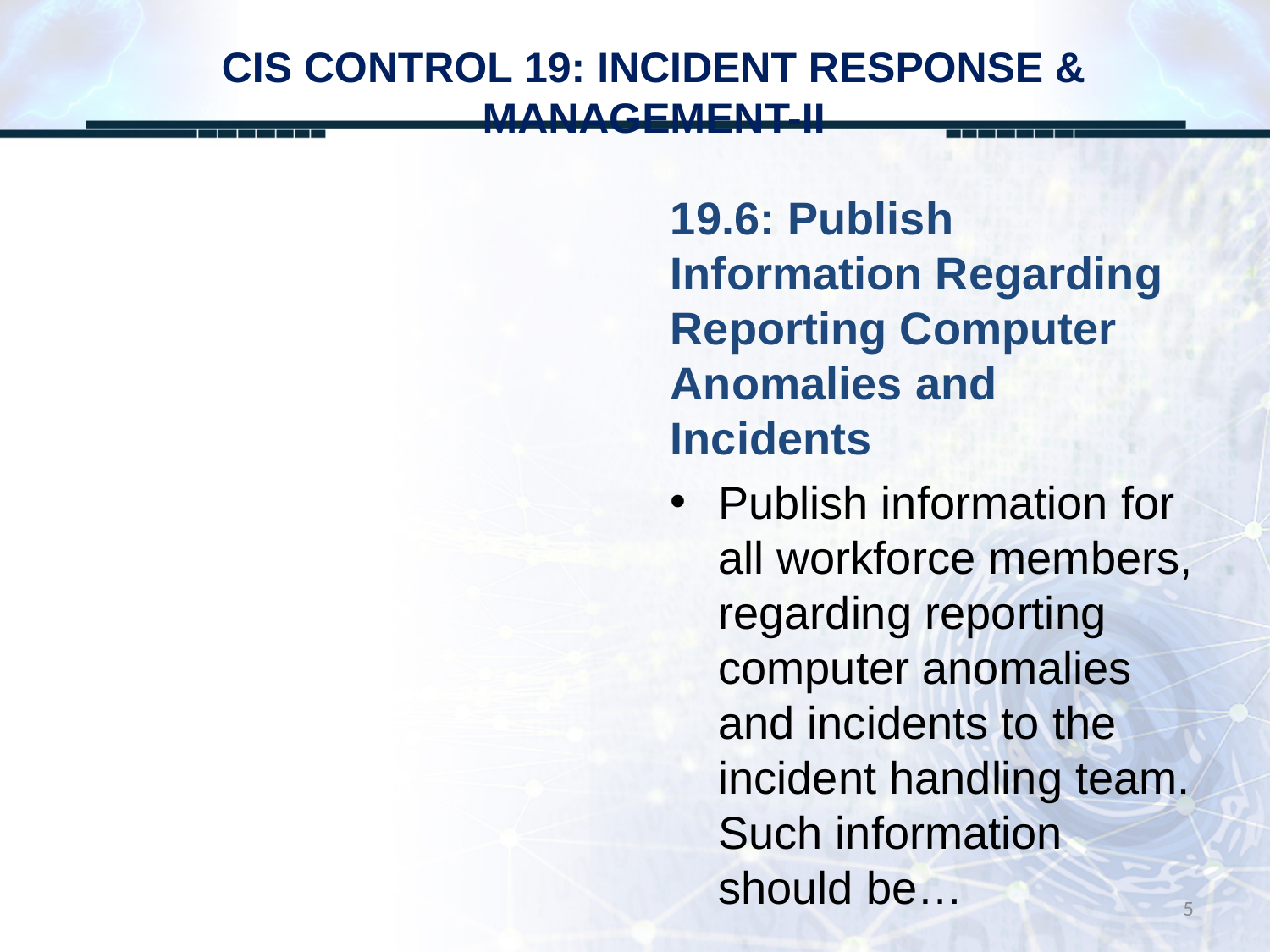

# CIS CONTROL 19: INCIDENT RESPONSE & MANAGEMENT-II
19.6: Publish Information Regarding Reporting Computer Anomalies and Incidents
Publish information for all workforce members, regarding reporting computer anomalies and incidents to the incident handling team. Such information should be…
5